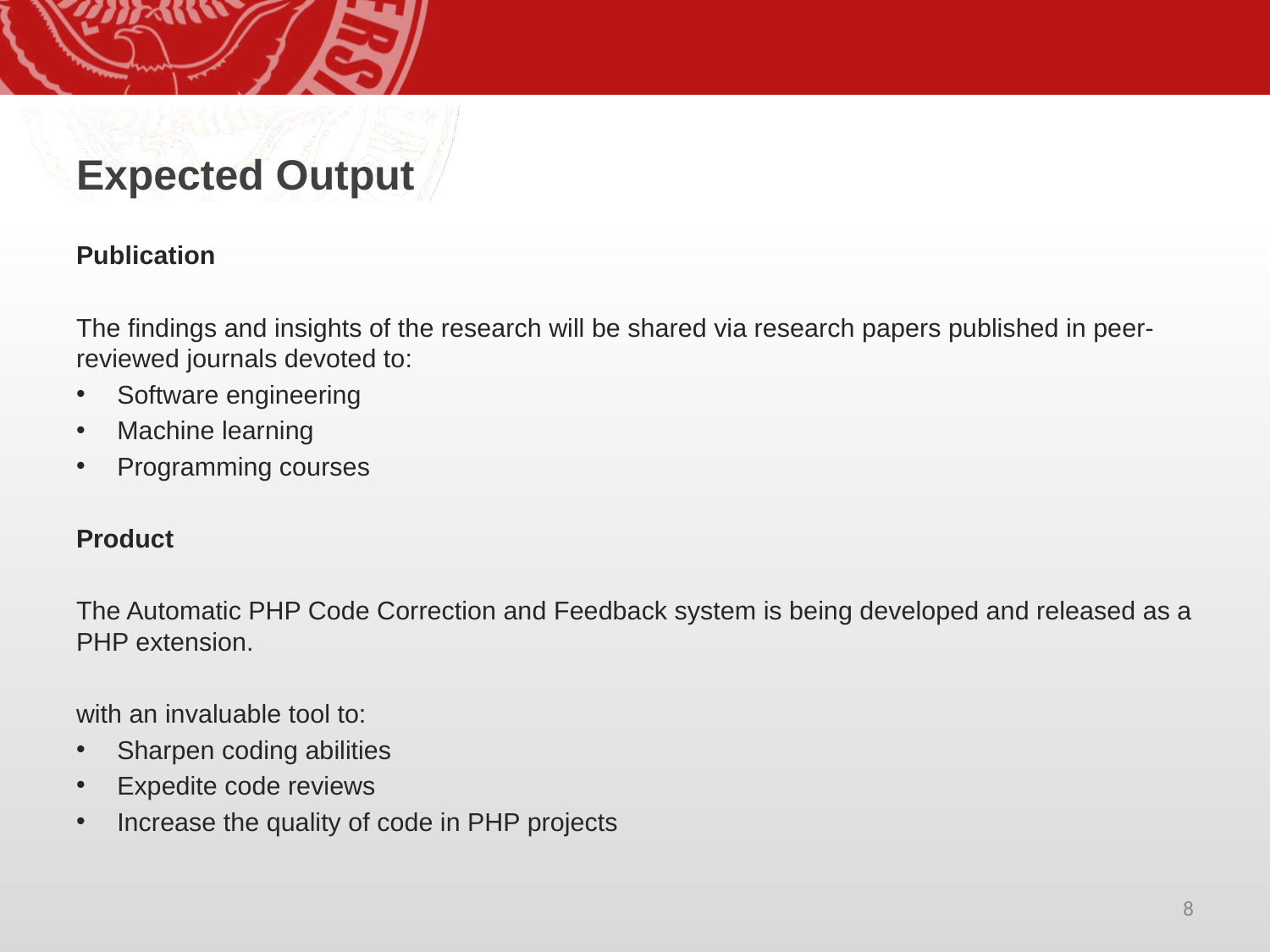

Expected Output
Publication

The findings and insights of the research will be shared via research papers published in peer-reviewed journals devoted to:
Software engineering
Machine learning
Programming courses

Product

The Automatic PHP Code Correction and Feedback system is being developed and released as a PHP extension.

with an invaluable tool to:
Sharpen coding abilities
Expedite code reviews
Increase the quality of code in PHP projects

8